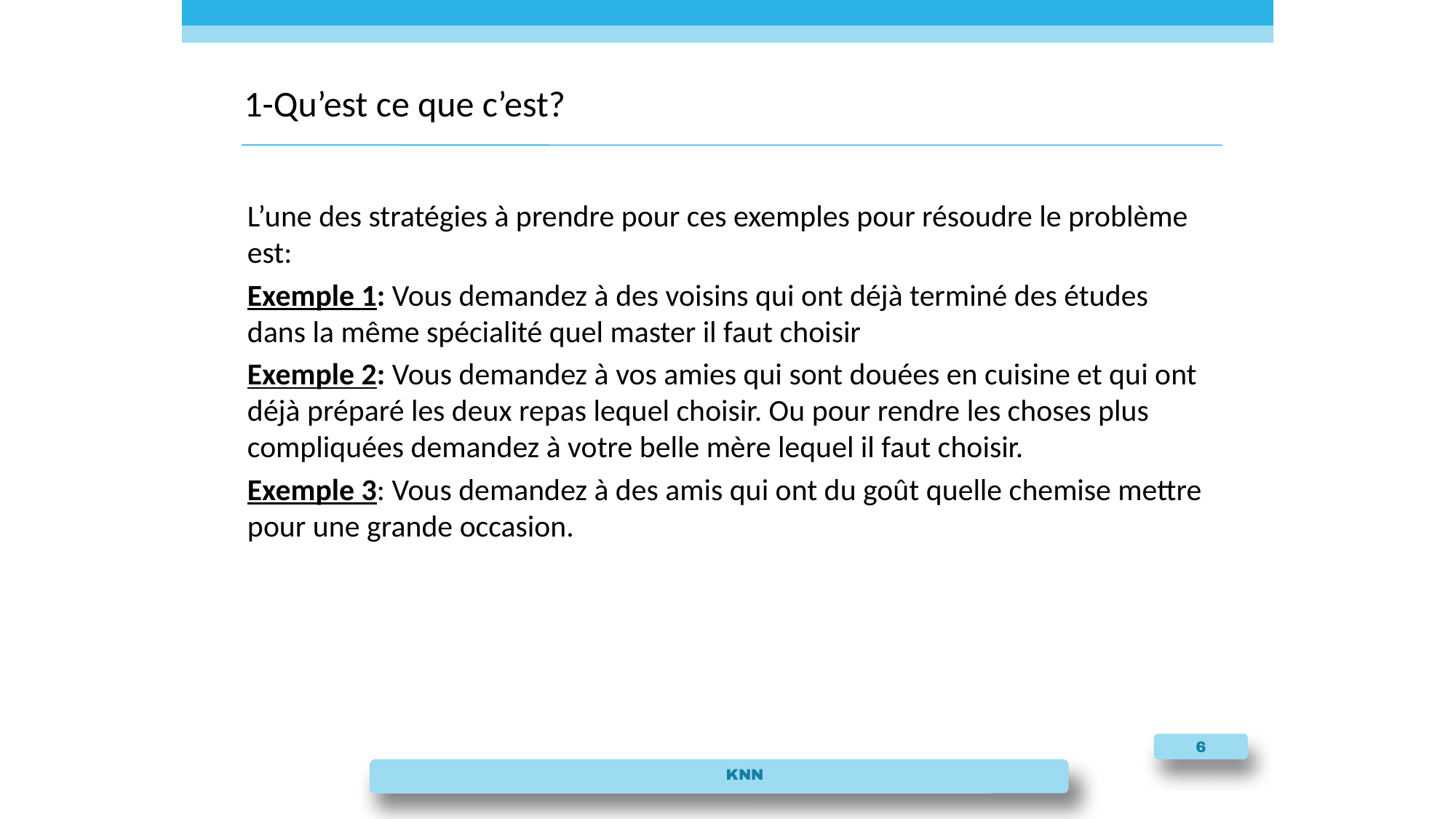

# 1-Qu’est ce que c’est?
L’une des stratégies à prendre pour ces exemples pour résoudre le problème est:
Exemple 1: Vous demandez à des voisins qui ont déjà terminé des études dans la même spécialité quel master il faut choisir
Exemple 2: Vous demandez à vos amies qui sont douées en cuisine et qui ont déjà préparé les deux repas lequel choisir. Ou pour rendre les choses plus compliquées demandez à votre belle mère lequel il faut choisir.
Exemple 3: Vous demandez à des amis qui ont du goût quelle chemise mettre pour une grande occasion.

6

KNN